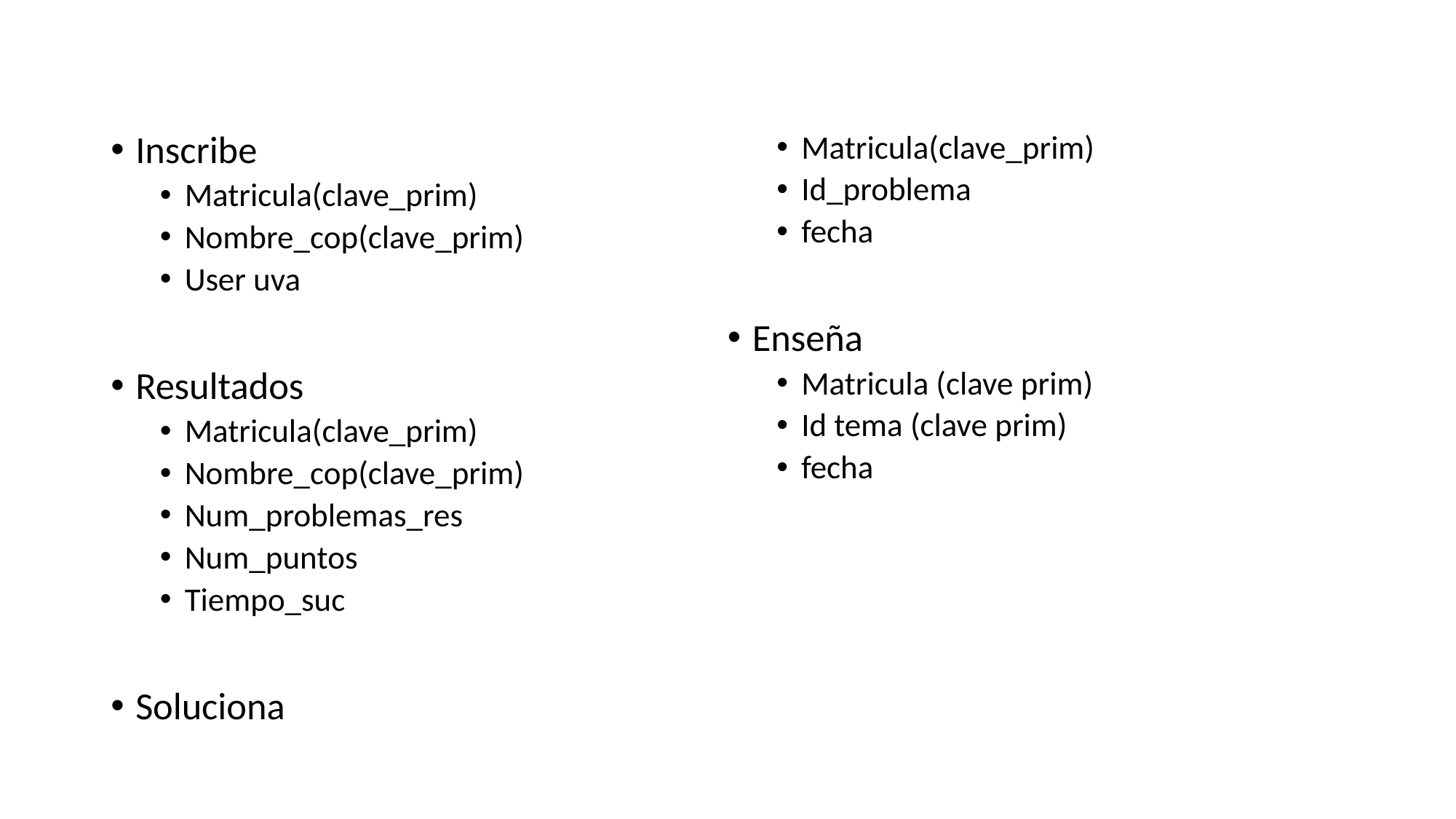

Inscribe
Matricula(clave_prim)
Nombre_cop(clave_prim)
User uva

Resultados
Matricula(clave_prim)
Nombre_cop(clave_prim)
Num_problemas_res
Num_puntos
Tiempo_suc

Soluciona
Matricula(clave_prim)
Id_problema
fecha

Enseña
Matricula (clave prim)
Id tema (clave prim)
fecha